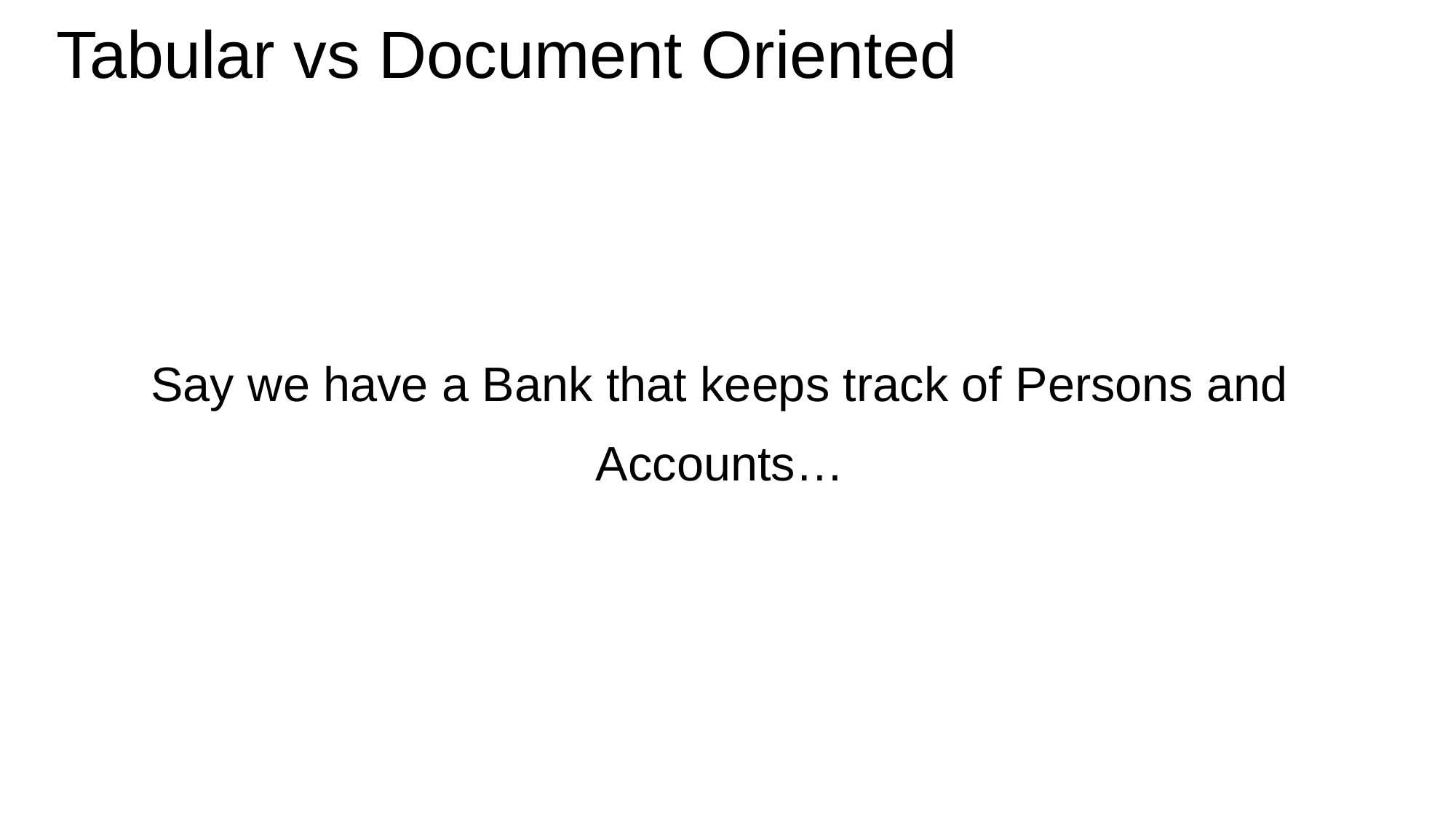

# Tabular vs Document Oriented
Say we have a Bank that keeps track of Persons and
Accounts…